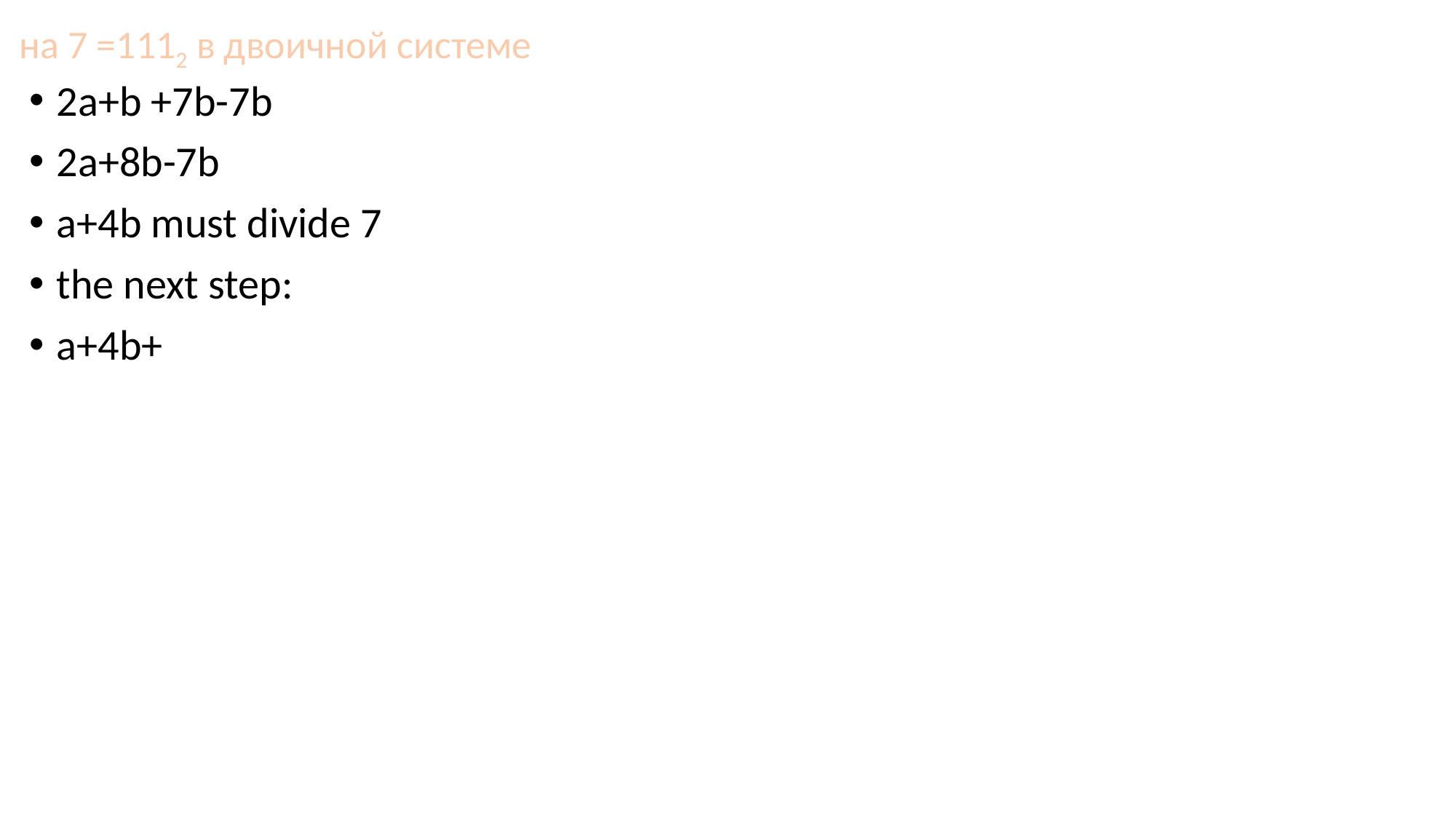

# на 7 =1112 в двоичной системе
2a+b +7b-7b
2a+8b-7b
a+4b must divide 7
the next step:
a+4b+